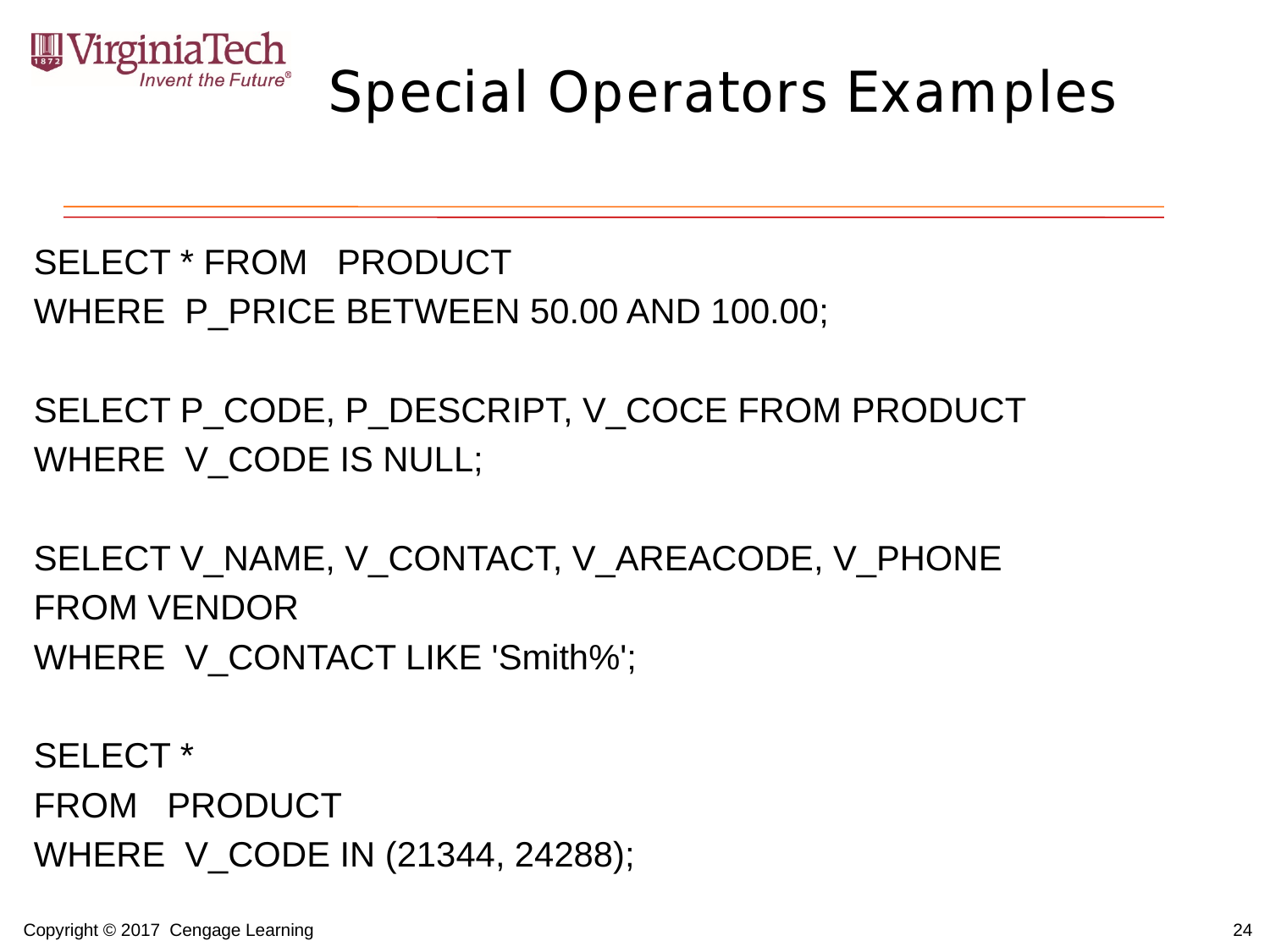

# Special Operators Examples
SELECT * FROM   PRODUCT
WHERE  P_PRICE BETWEEN 50.00 AND 100.00;

SELECT P_CODE, P_DESCRIPT, V_COCE FROM PRODUCT
WHERE  V_CODE IS NULL;

SELECT V_NAME, V_CONTACT, V_AREACODE, V_PHONE
FROM VENDOR
WHERE  V_CONTACT LIKE 'Smith%';

SELECT *
FROM   PRODUCT
WHERE  V_CODE IN (21344, 24288);

24
Copyright © 2017  Cengage Learning